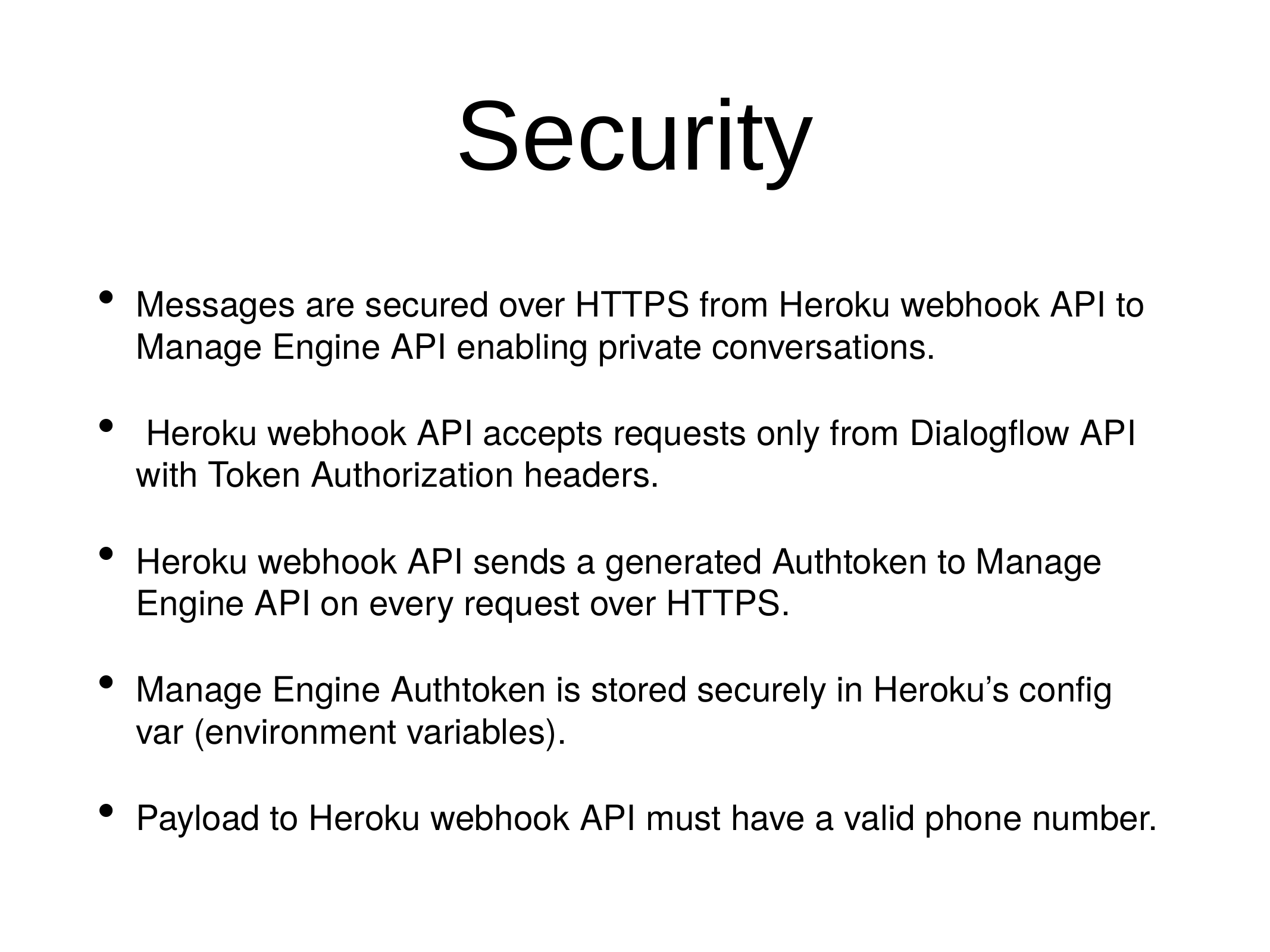

# Security
Messages are secured over HTTPS from Heroku webhook API to Manage Engine API enabling private conversations.
 Heroku webhook API accepts requests only from Dialogflow API with Token Authorization headers.
Heroku webhook API sends a generated Authtoken to Manage Engine API on every request over HTTPS.
Manage Engine Authtoken is stored securely in Heroku’s config var (environment variables).
Payload to Heroku webhook API must have a valid phone number.